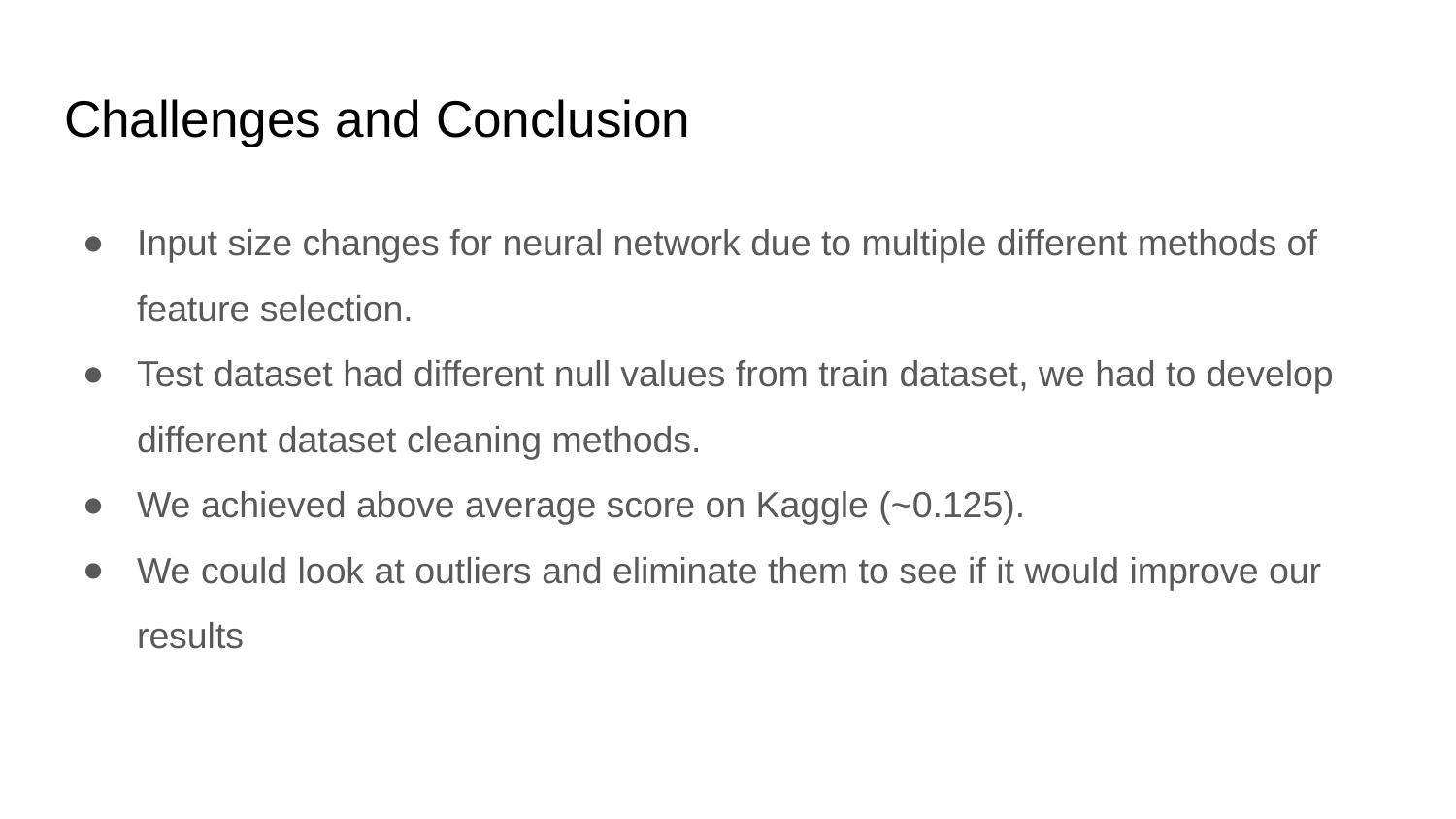

# Challenges and Conclusion
Input size changes for neural network due to multiple different methods of feature selection.
Test dataset had different null values from train dataset, we had to develop different dataset cleaning methods.
We achieved above average score on Kaggle (~0.125).
We could look at outliers and eliminate them to see if it would improve our results